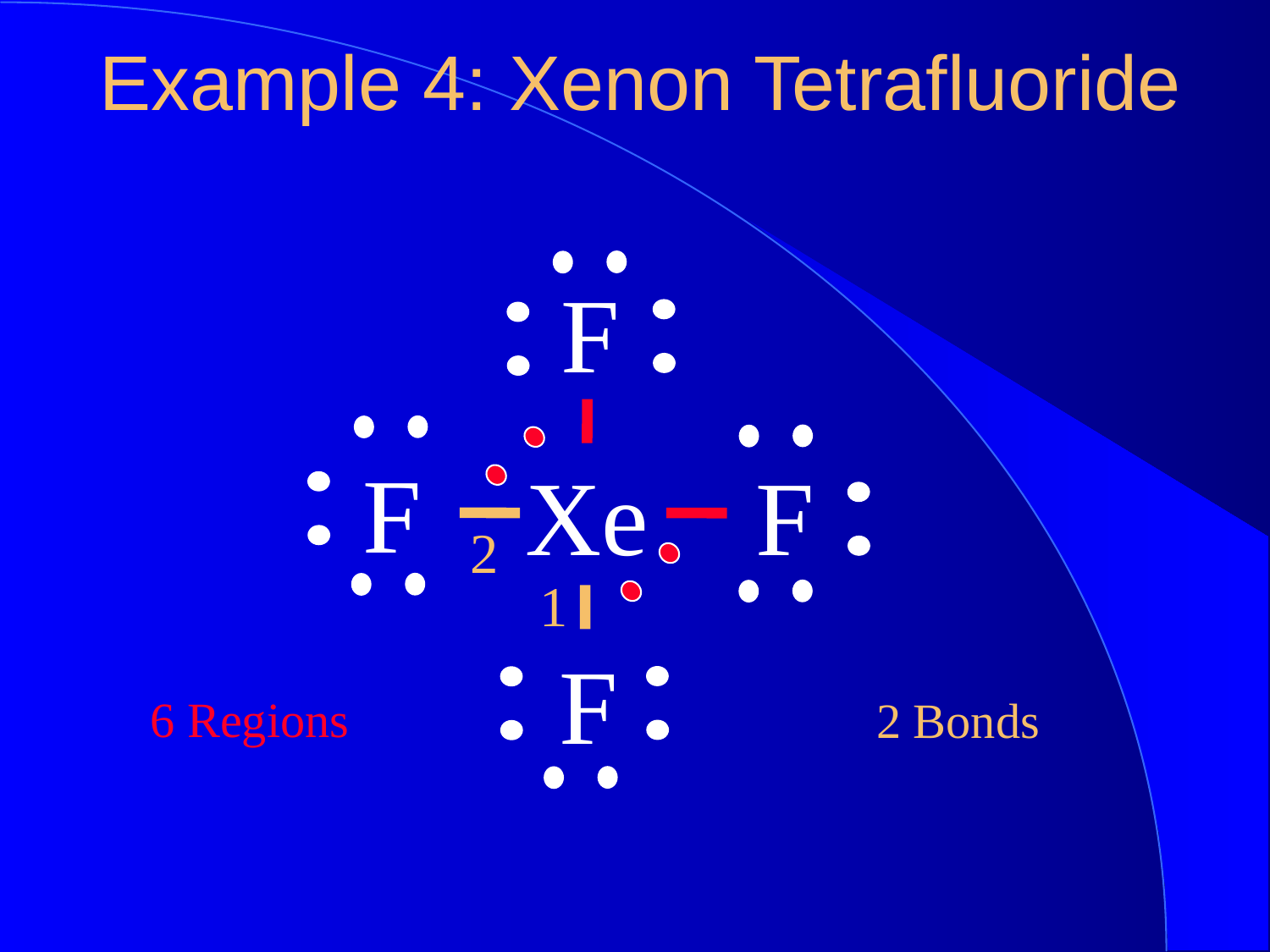

Example 4: Xenon Tetrafluoride

F

F
Xe
F

2

1

F
 6 Regions
 2 Bonds